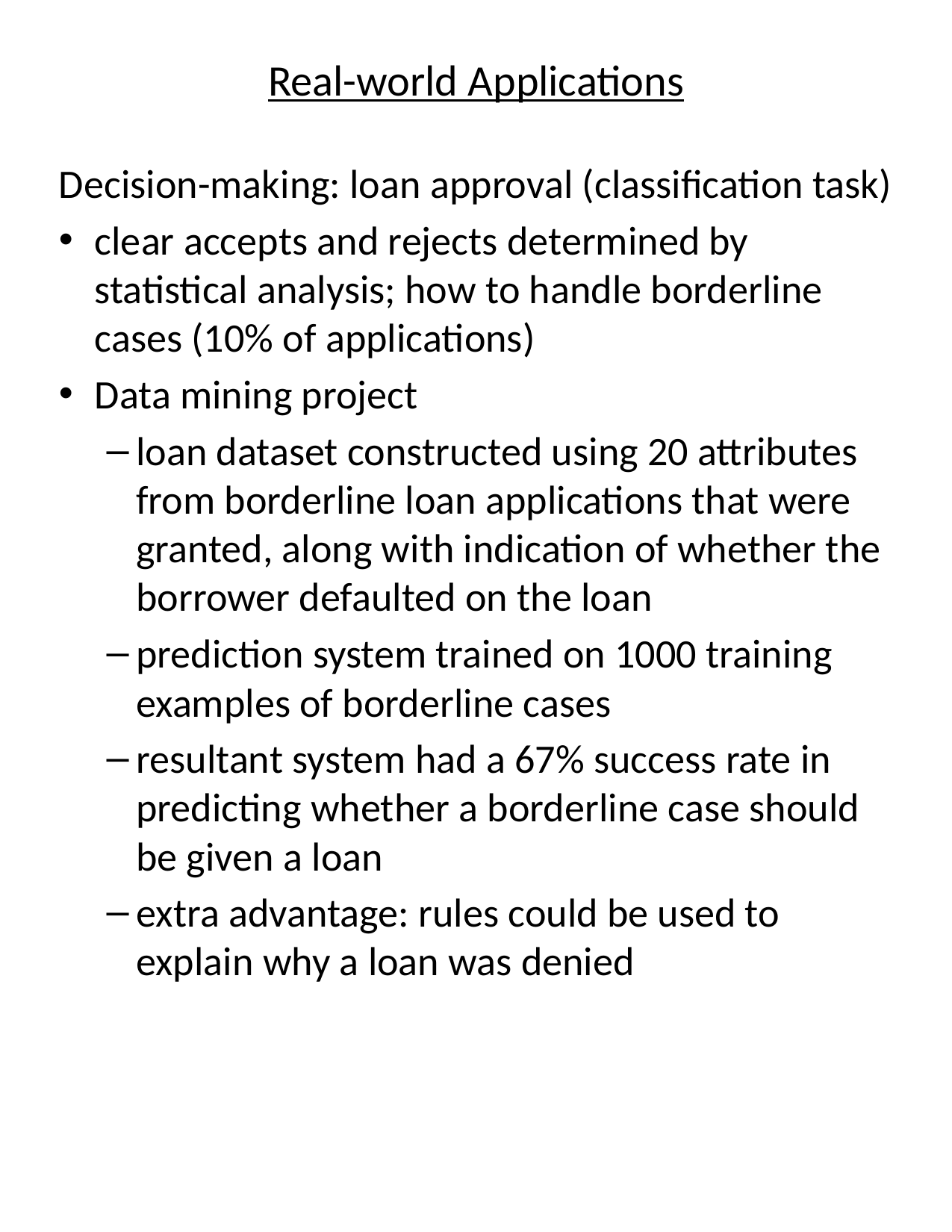

# Real-world Applications
Decision-making: loan approval (classification task)
clear accepts and rejects determined by statistical analysis; how to handle borderline cases (10% of applications)
Data mining project
loan dataset constructed using 20 attributes from borderline loan applications that were granted, along with indication of whether the borrower defaulted on the loan
prediction system trained on 1000 training examples of borderline cases
resultant system had a 67% success rate in predicting whether a borderline case should be given a loan
extra advantage: rules could be used to explain why a loan was denied